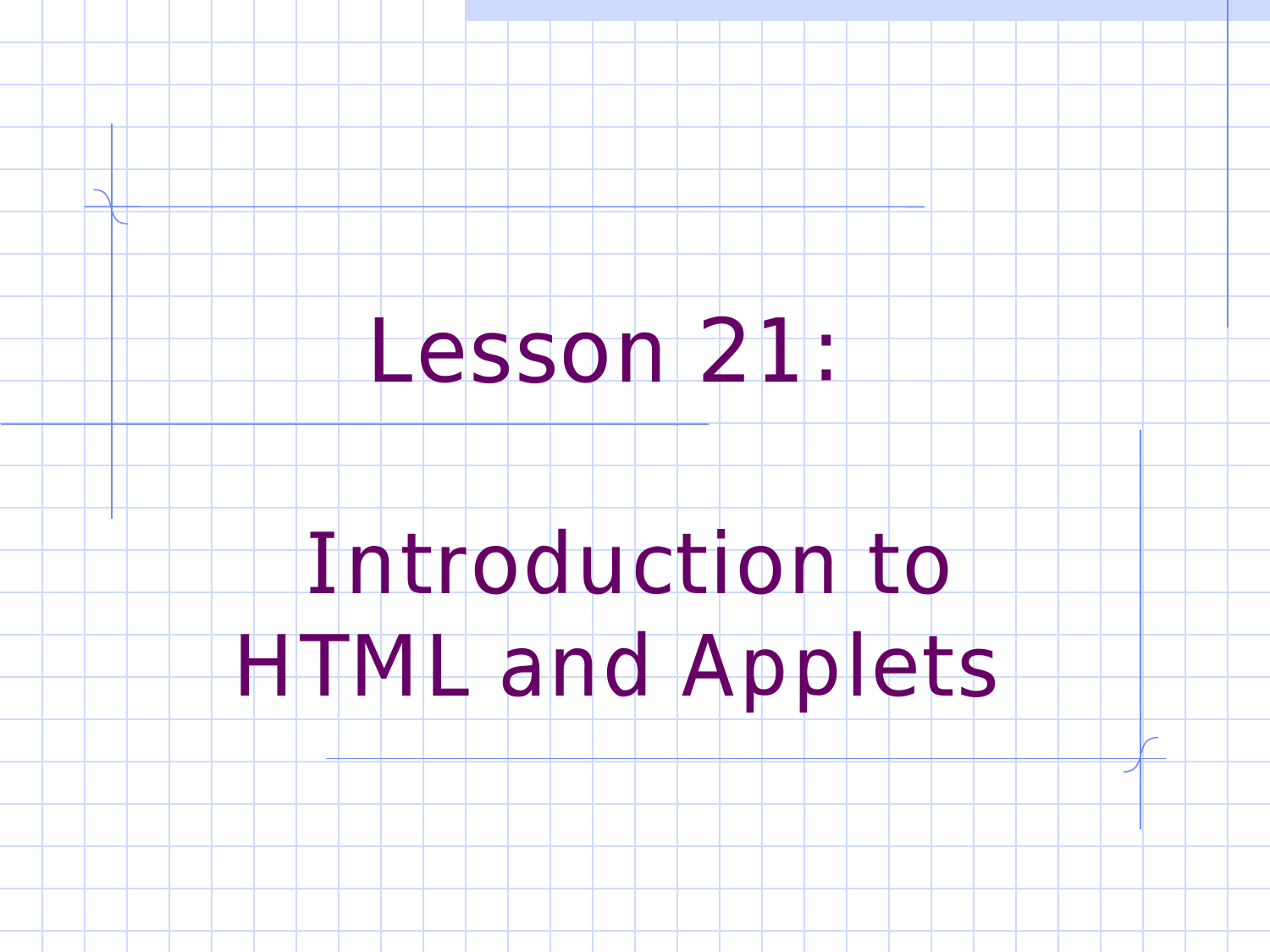

# Lesson 21: Introduction to HTML and Applets